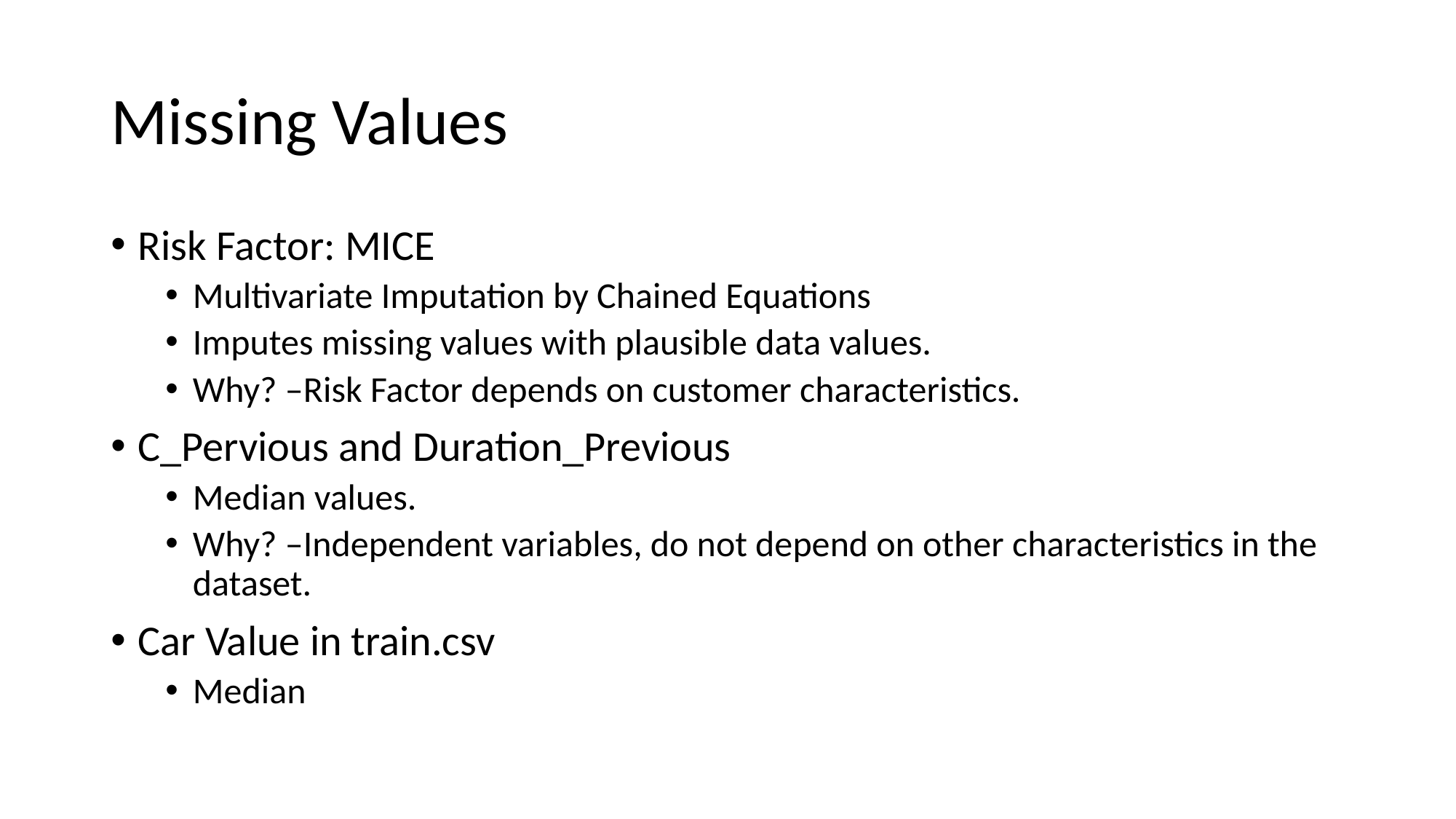

# Missing Values
Risk Factor: MICE
Multivariate Imputation by Chained Equations
Imputes missing values with plausible data values.
Why? –Risk Factor depends on customer characteristics.
C_Pervious and Duration_Previous
Median values.
Why? –Independent variables, do not depend on other characteristics in the dataset.
Car Value in train.csv
Median